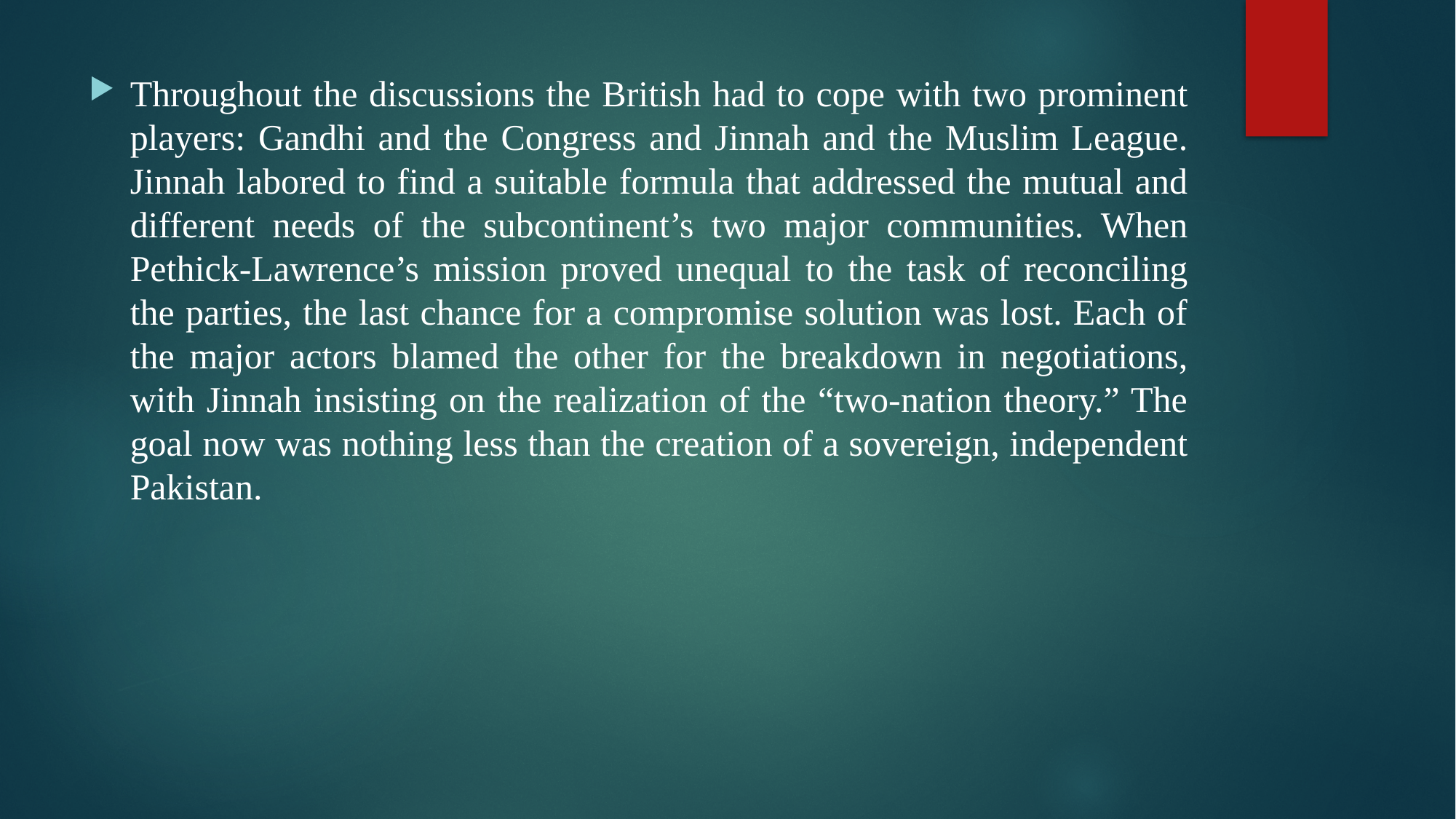

Throughout the discussions the British had to cope with two prominent players: Gandhi and the Congress and Jinnah and the Muslim League. Jinnah labored to find a suitable formula that addressed the mutual and different needs of the subcontinent’s two major communities. When Pethick-Lawrence’s mission proved unequal to the task of reconciling the parties, the last chance for a compromise solution was lost. Each of the major actors blamed the other for the breakdown in negotiations, with Jinnah insisting on the realization of the “two-nation theory.” The goal now was nothing less than the creation of a sovereign, independent Pakistan.